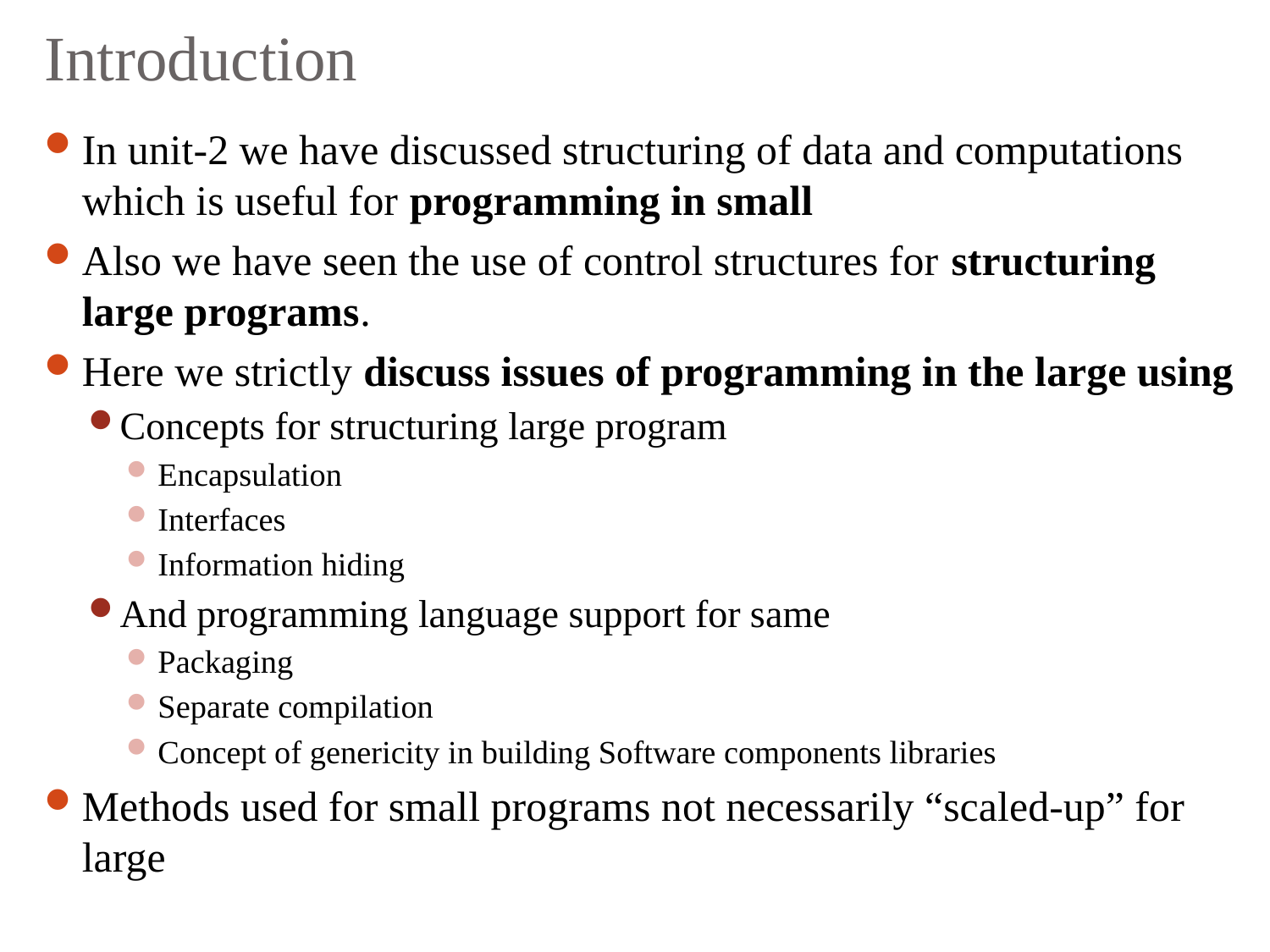

# Introduction
In unit-2 we have discussed structuring of data and computations which is useful for programming in small
Also we have seen the use of control structures for structuring large programs.
Here we strictly discuss issues of programming in the large using
Concepts for structuring large program
Encapsulation
Interfaces
Information hiding
And programming language support for same
Packaging
Separate compilation
Concept of genericity in building Software components libraries
Methods used for small programs not necessarily “scaled-up” for large